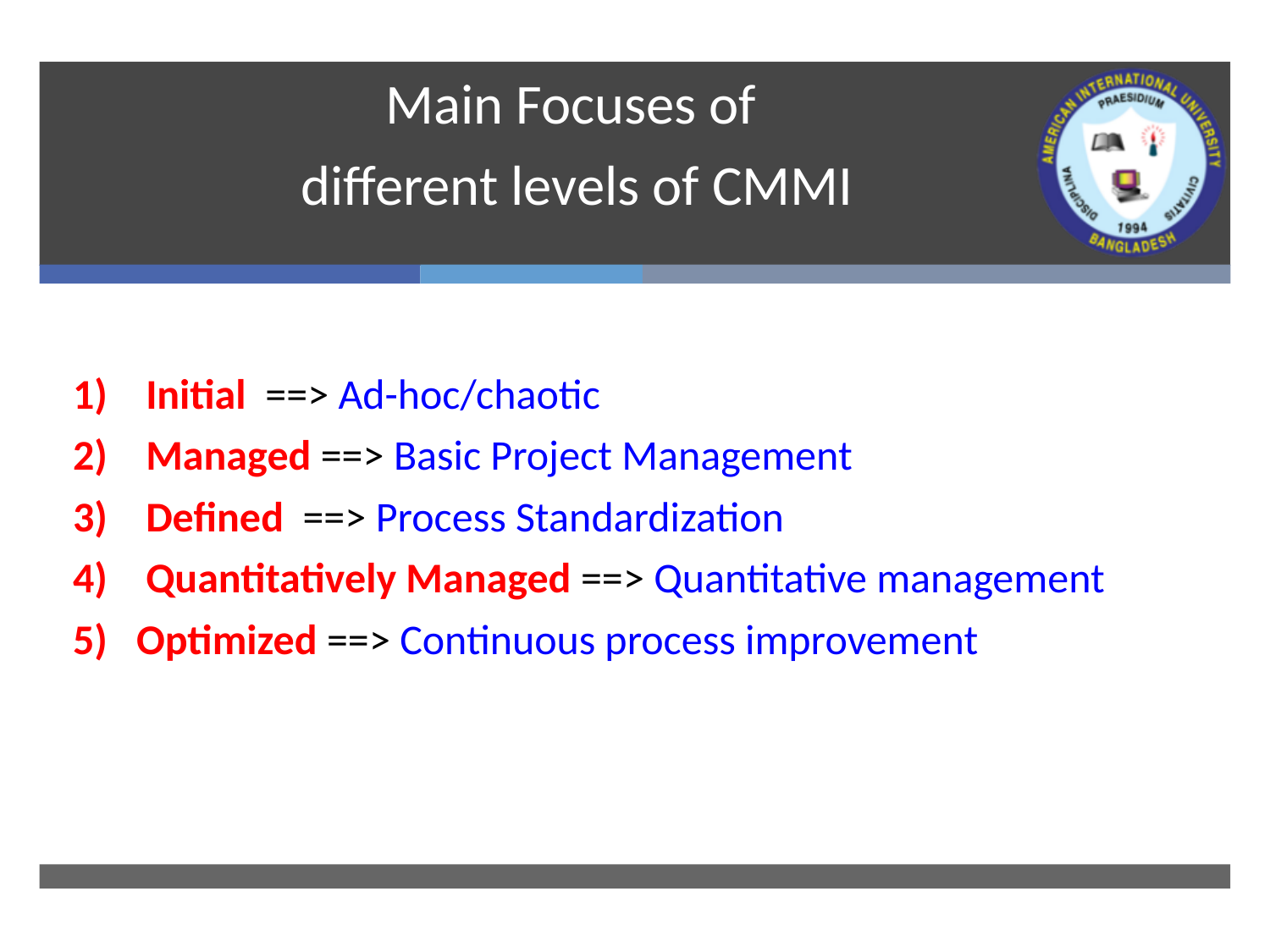

# Main Focuses of different levels of CMMI

 Initial  ==> Ad-hoc/chaotic
 Managed ==> Basic Project Management
 Defined  ==> Process Standardization
 Quantitatively Managed ==> Quantitative management
Optimized ==> Continuous process improvement